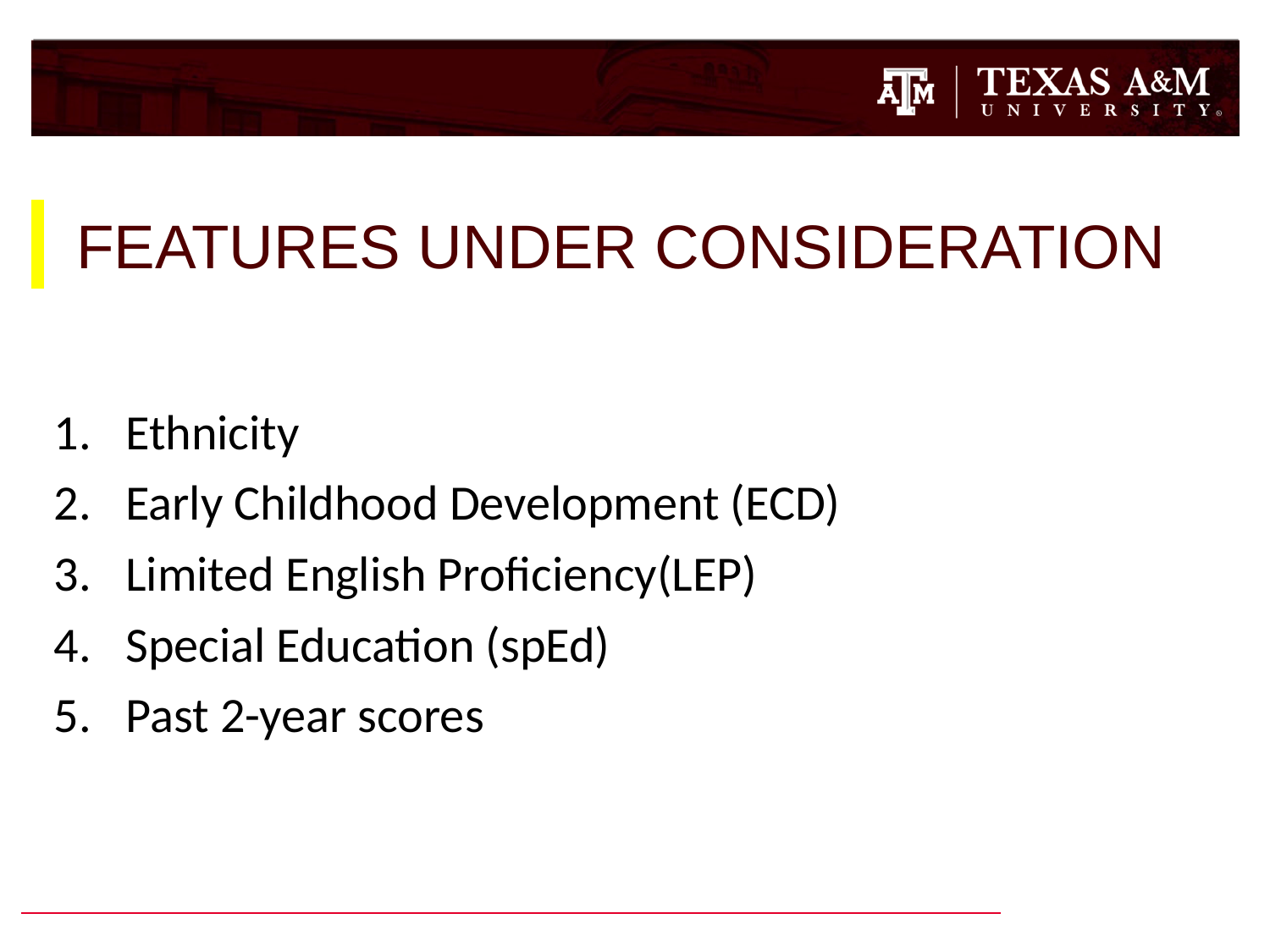

# FEATURES UNDER CONSIDERATION

Ethnicity
Early Childhood Development (ECD)
Limited English Proficiency(LEP)
Special Education (spEd)
Past 2-year scores